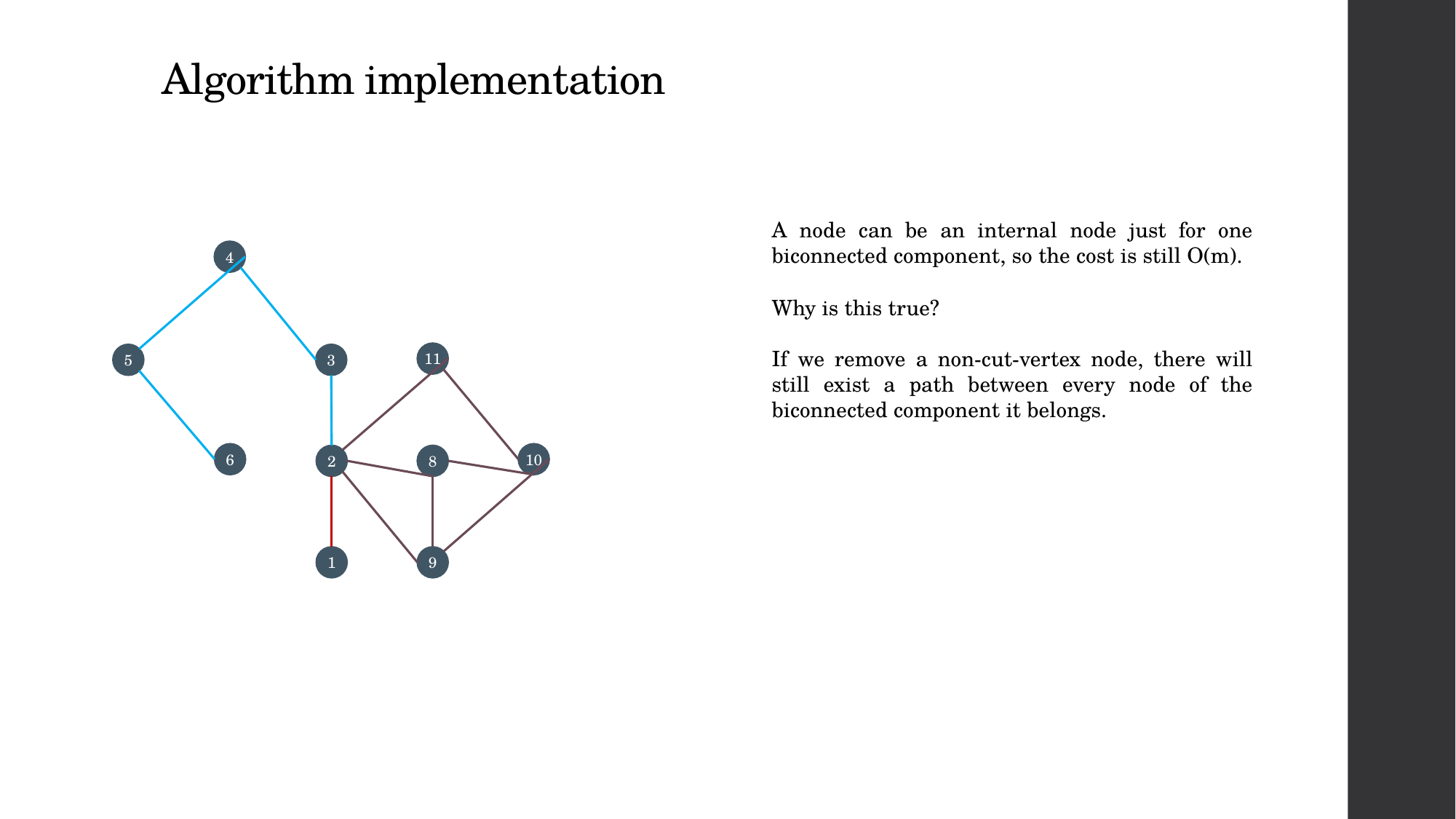

A node can be an internal node just for one biconnected component, so the cost is still O(m).
# Algorithm implementation
4
11
5
3
6
10
2
8
9
1
Why is this true?

If we remove a non-cut-vertex node, there will still exist a path between every node of the biconnected component it belongs.